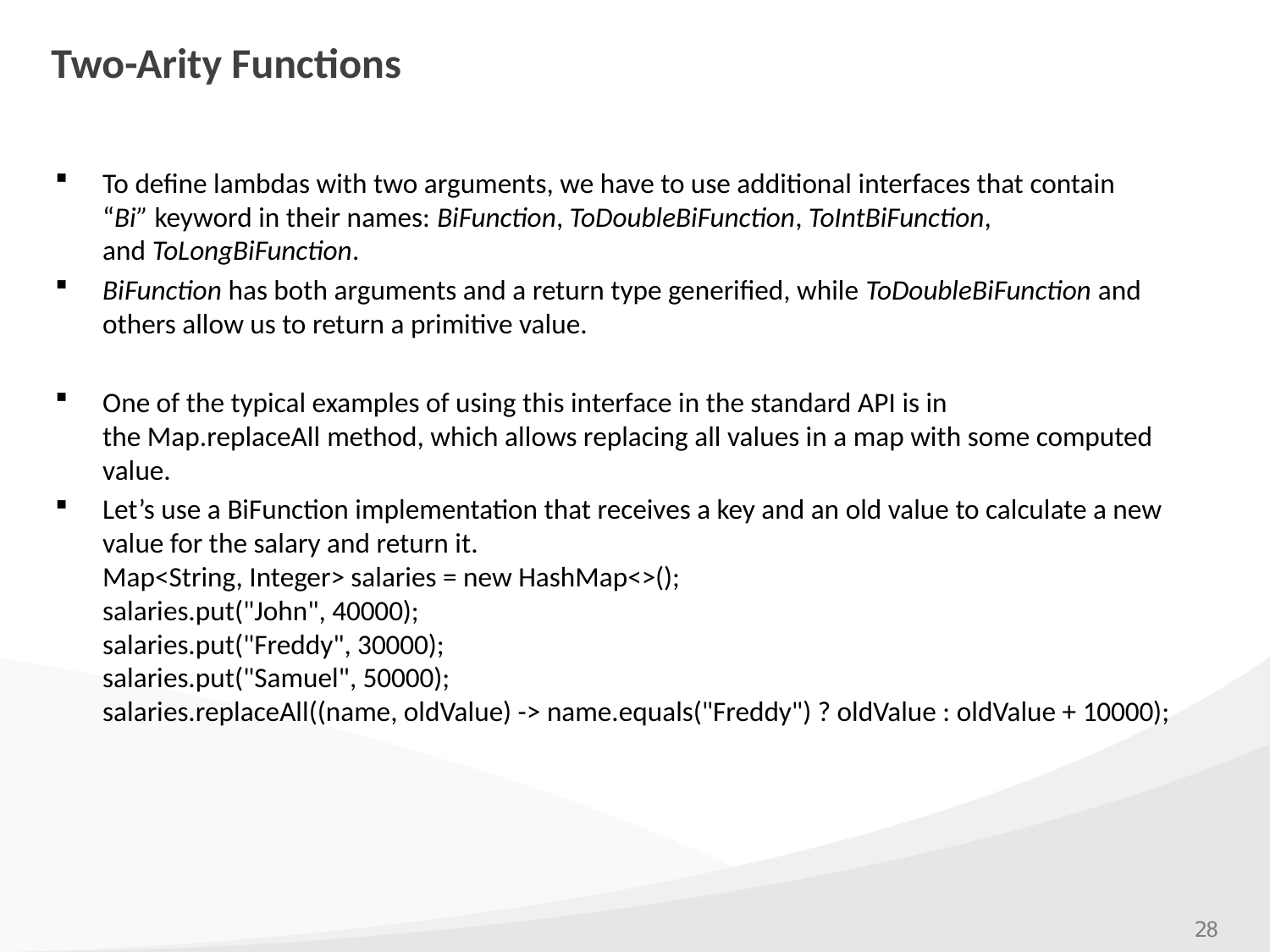

# Two-Arity Functions
To define lambdas with two arguments, we have to use additional interfaces that contain “Bi” keyword in their names: BiFunction, ToDoubleBiFunction, ToIntBiFunction, and ToLongBiFunction.
BiFunction has both arguments and a return type generified, while ToDoubleBiFunction and others allow us to return a primitive value.

One of the typical examples of using this interface in the standard API is in the Map.replaceAll method, which allows replacing all values in a map with some computed value.
Let’s use a BiFunction implementation that receives a key and an old value to calculate a new value for the salary and return it.
Map<String, Integer> salaries = new HashMap<>();
salaries.put("John", 40000);
salaries.put("Freddy", 30000);
salaries.put("Samuel", 50000);
salaries.replaceAll((name, oldValue) -> name.equals("Freddy") ? oldValue : oldValue + 10000);